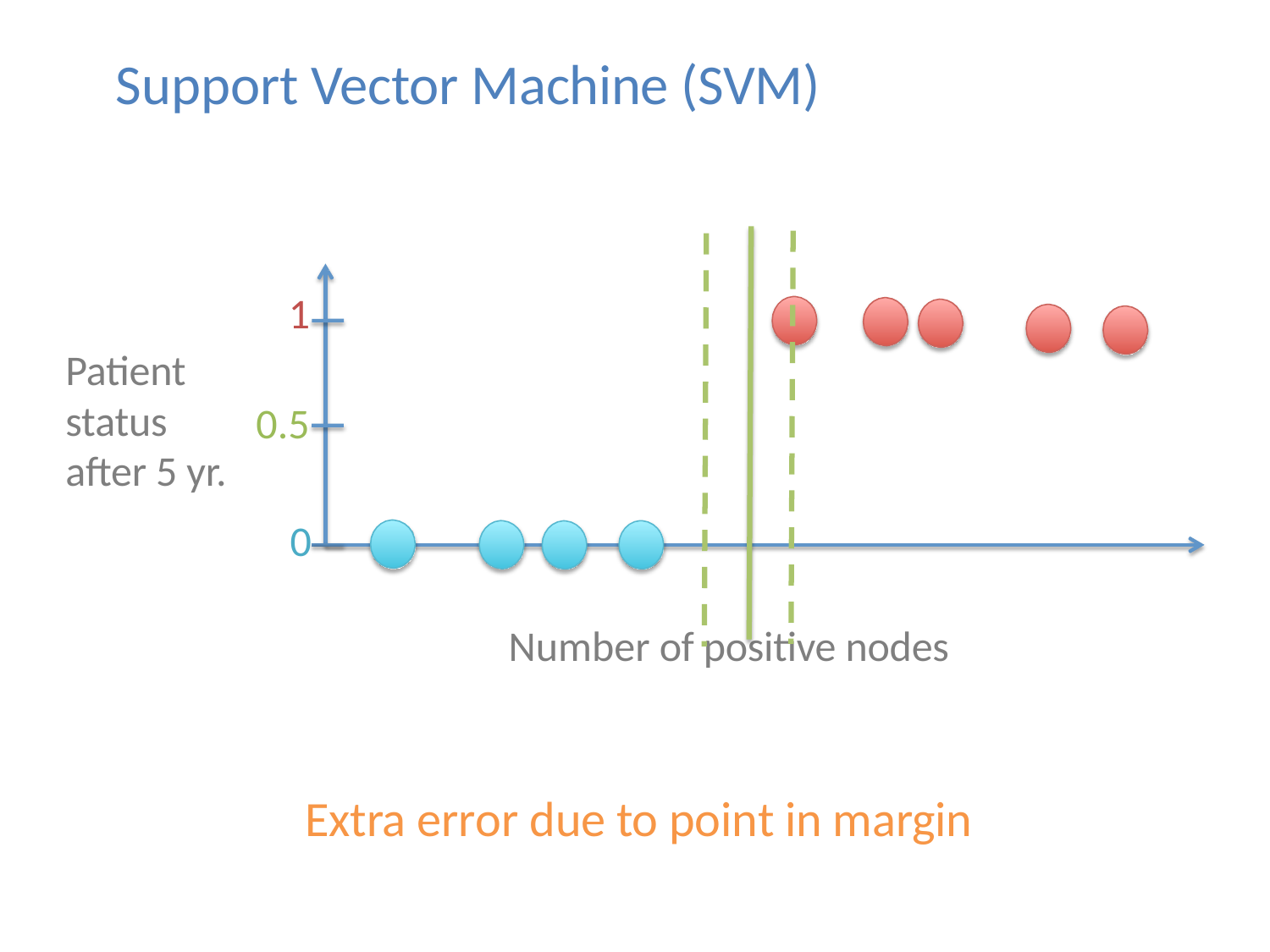

# Support Vector Machine (SVM)

1

Patient status after 5 yr.
0.5

0

Number of positive nodes

Extra error due to point in margin